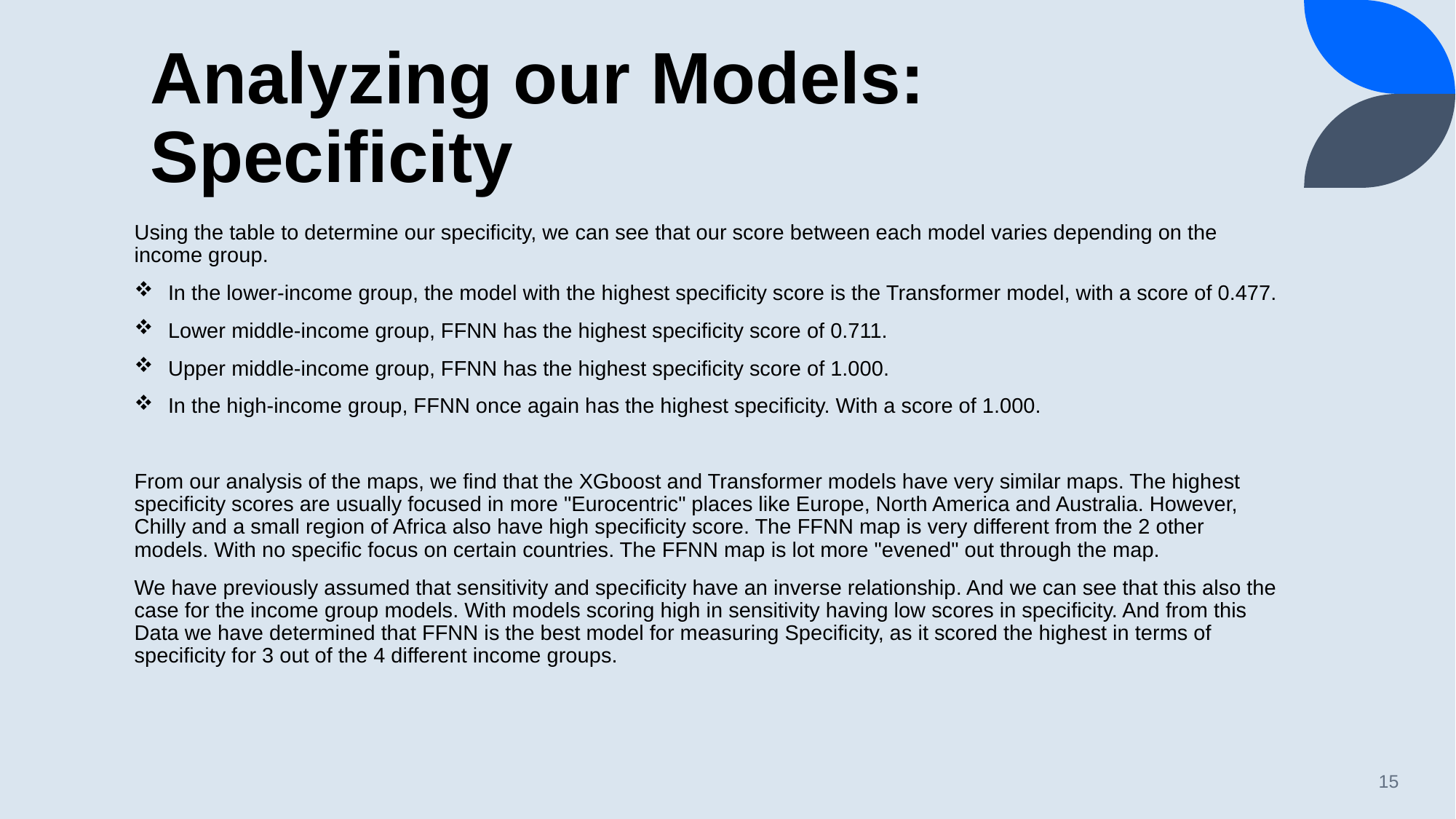

# Analyzing our Models: Specificity
Using the table to determine our specificity, we can see that our score between each model varies depending on the income group.
In the lower-income group, the model with the highest specificity score is the Transformer model, with a score of 0.477.
Lower middle-income group, FFNN has the highest specificity score of 0.711.
Upper middle-income group, FFNN has the highest specificity score of 1.000.
In the high-income group, FFNN once again has the highest specificity. With a score of 1.000.

From our analysis of the maps, we find that the XGboost and Transformer models have very similar maps. The highest specificity scores are usually focused in more "Eurocentric" places like Europe, North America and Australia. However, Chilly and a small region of Africa also have high specificity score. The FFNN map is very different from the 2 other models. With no specific focus on certain countries. The FFNN map is lot more "evened" out through the map.
We have previously assumed that sensitivity and specificity have an inverse relationship. And we can see that this also the case for the income group models. With models scoring high in sensitivity having low scores in specificity. And from this Data we have determined that FFNN is the best model for measuring Specificity, as it scored the highest in terms of specificity for 3 out of the 4 different income groups.

15